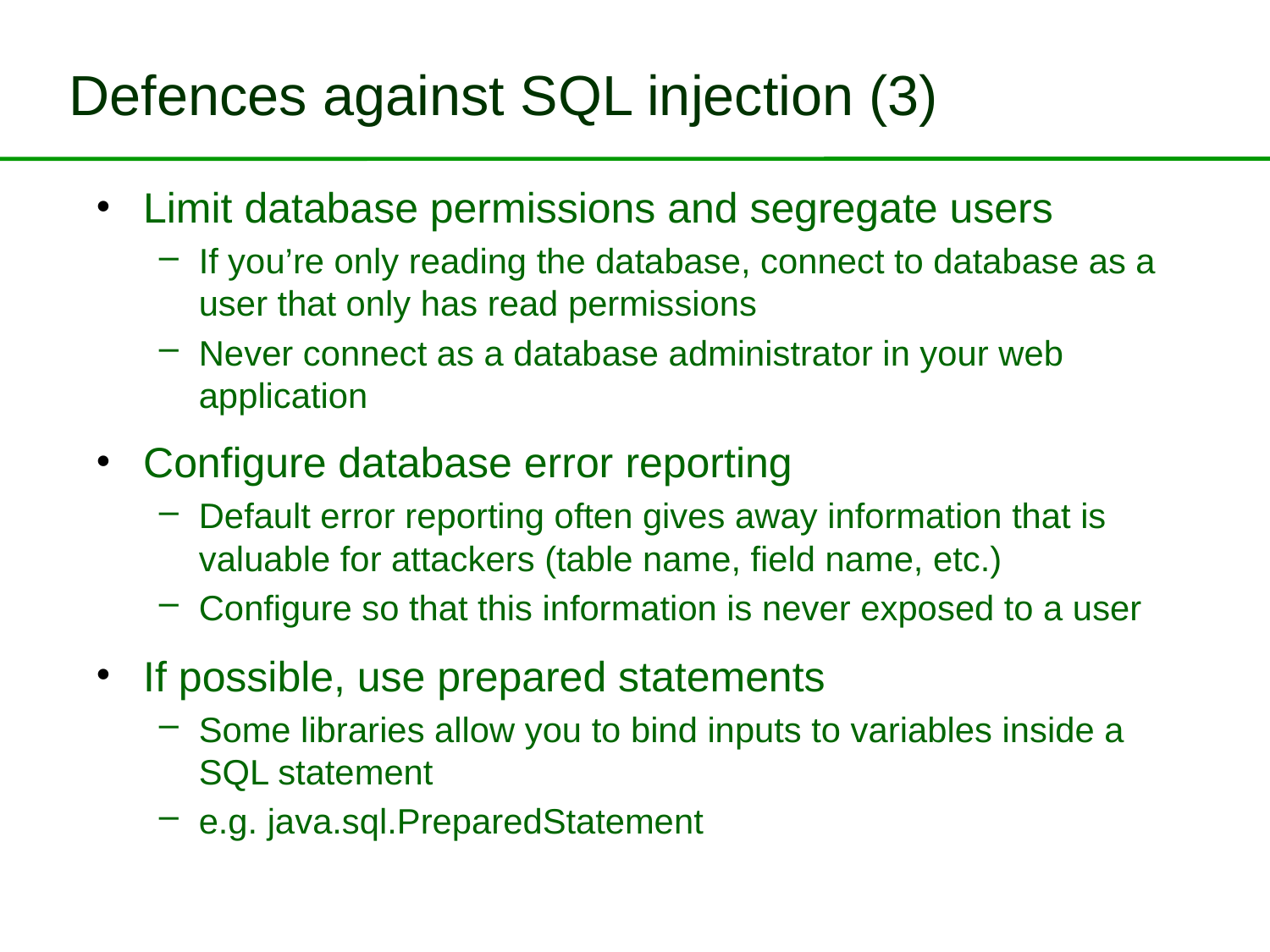

# Defences against SQL injection (3)
Limit database permissions and segregate users
If you’re only reading the database, connect to database as a user that only has read permissions
Never connect as a database administrator in your web application
Configure database error reporting
Default error reporting often gives away information that is valuable for attackers (table name, field name, etc.)
Configure so that this information is never exposed to a user
If possible, use prepared statements
Some libraries allow you to bind inputs to variables inside a SQL statement
e.g. java.sql.PreparedStatement